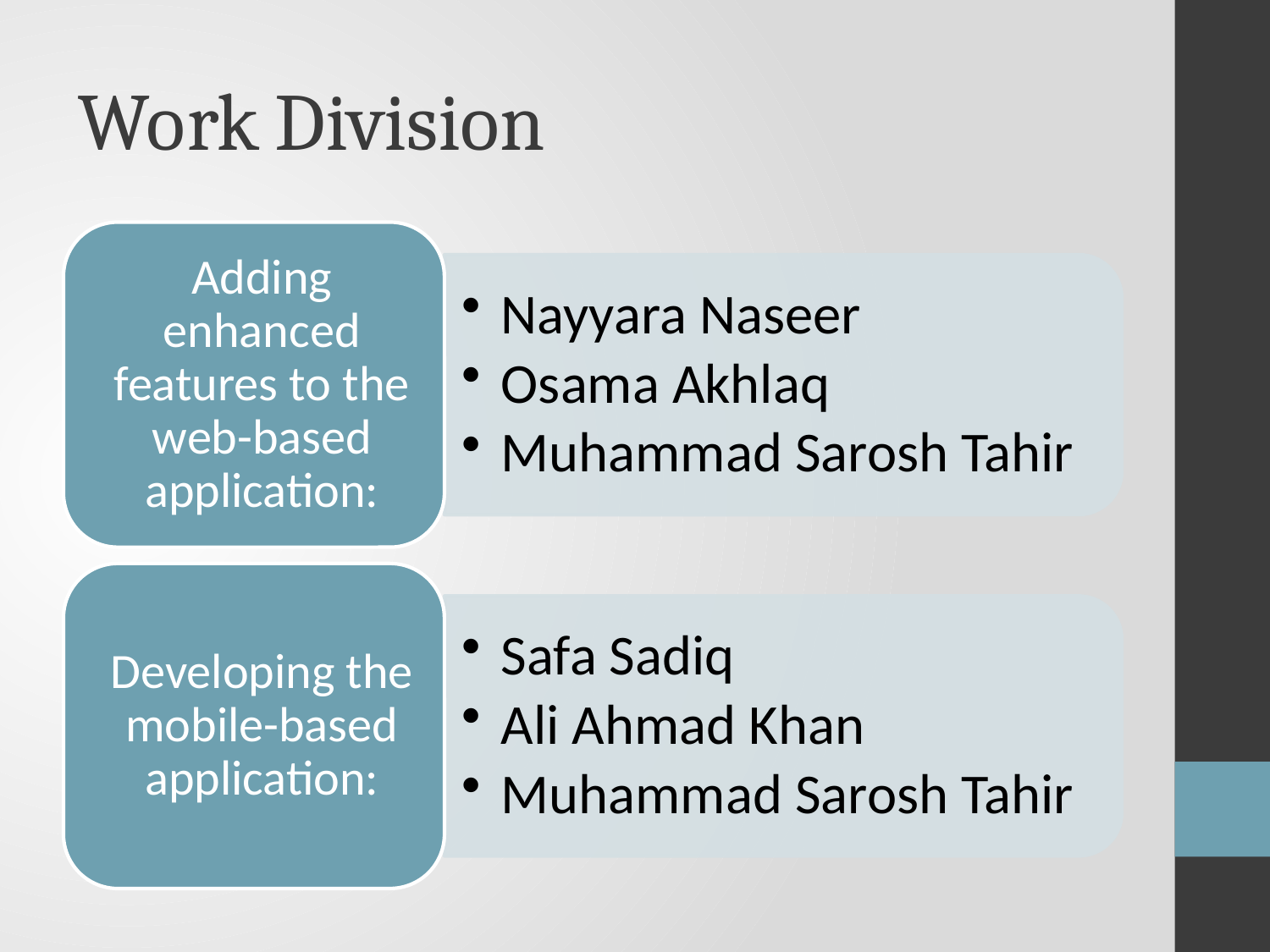

# Work Division
Nayyara Naseer
Osama Akhlaq
Muhammad Sarosh Tahir
Adding enhanced features to the web-based application:
Safa Sadiq
Ali Ahmad Khan
Muhammad Sarosh Tahir
Developing the mobile-based application: